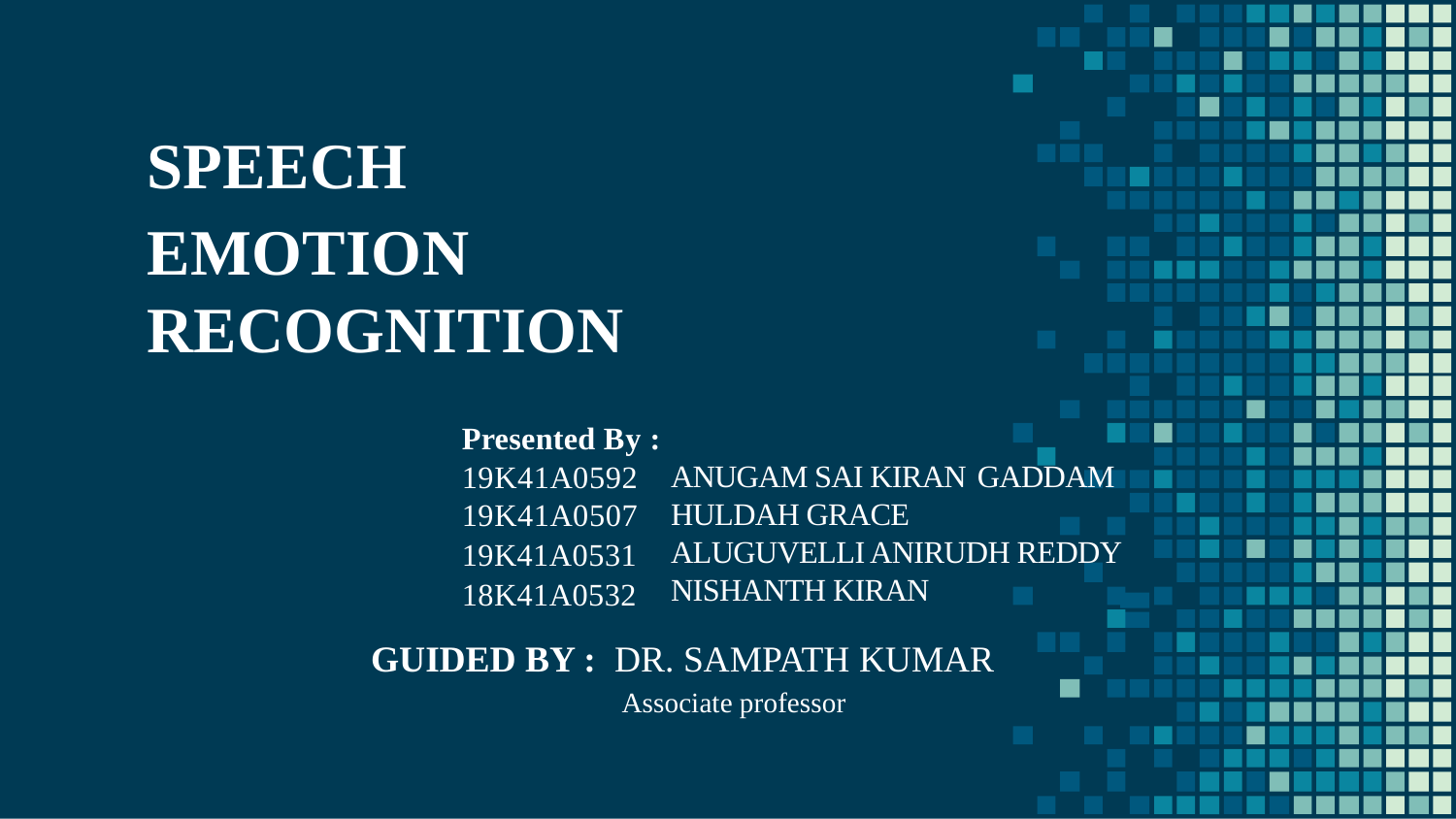

# SPEECH
EMOTION	RECOGNITION

Presented By :
19K41A0592
19K41A0507
19K41A0531
18K41A0532

ANUGAM SAI KIRAN GADDAM HULDAH GRACE
ALUGUVELLI ANIRUDH REDDY
NISHANTH KIRAN

GUIDED BY :  DR. SAMPATH KUMAR

Associate professor